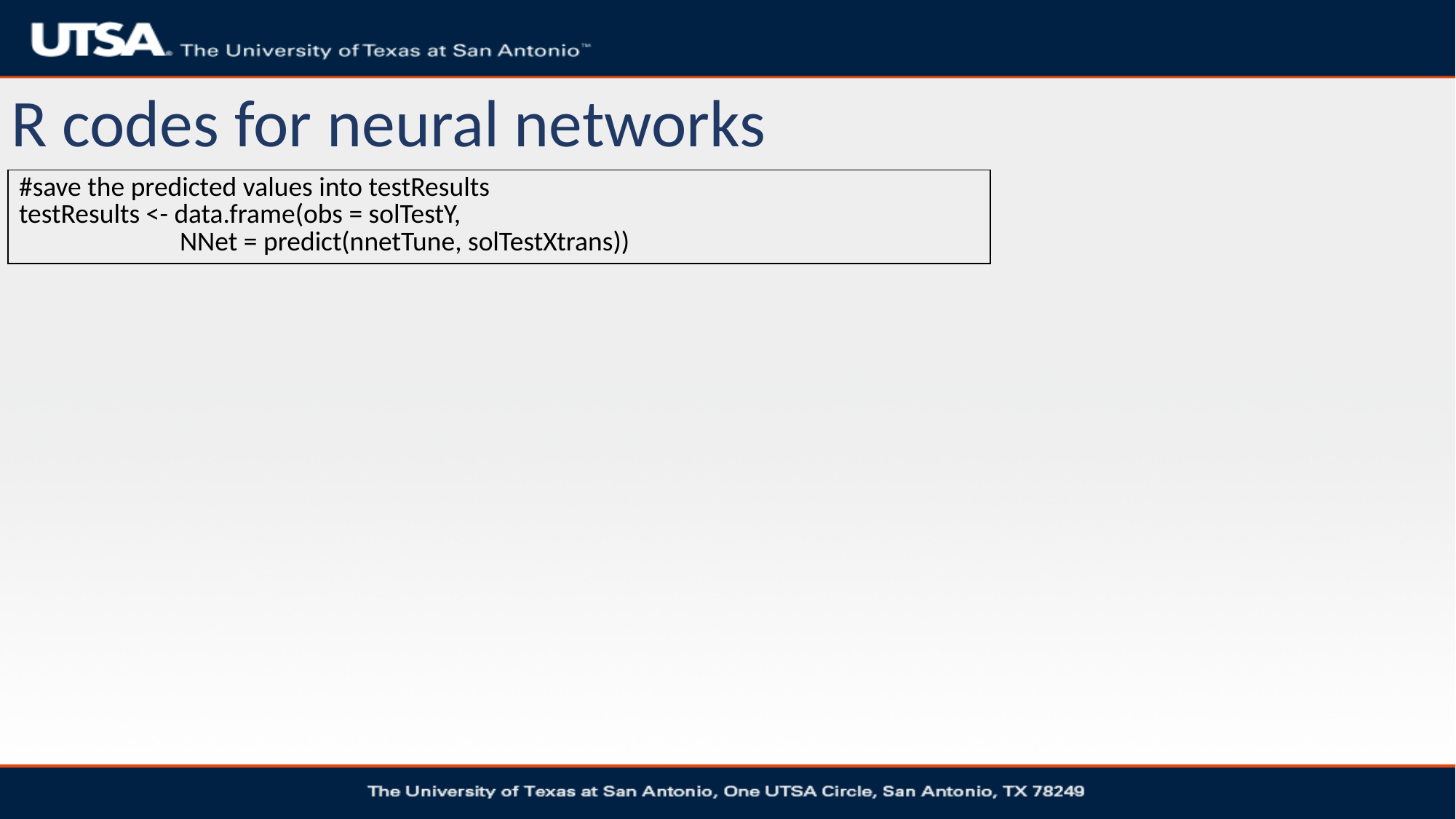

# R codes for neural networks
| #save the predicted values into testResults testResults <- data.frame(obs = solTestY, NNet = predict(nnetTune, solTestXtrans)) |
| --- |